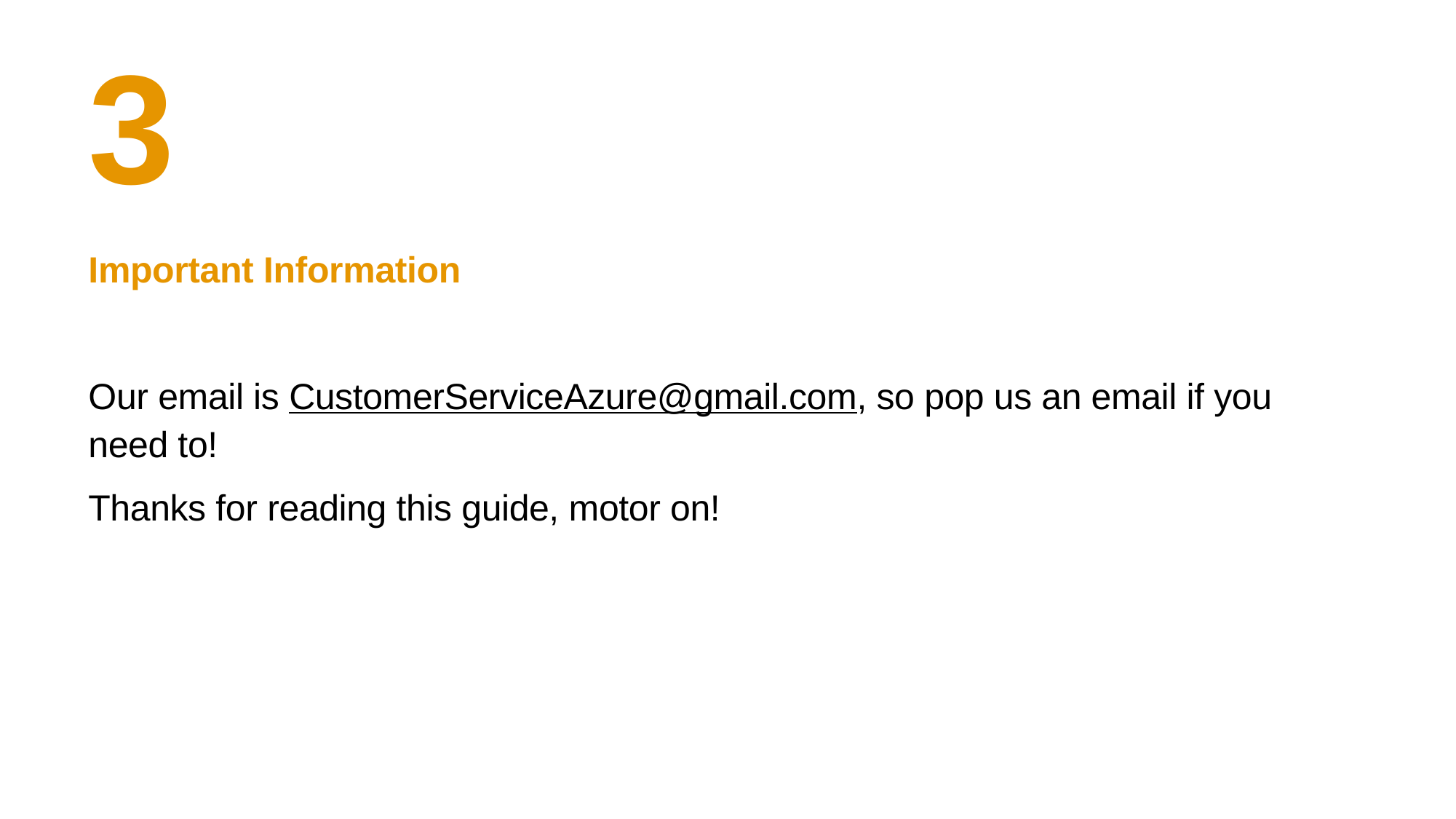

# 3
Important Information

Our email is CustomerServiceAzure@gmail.com, so pop us an email if you need to!
Thanks for reading this guide, motor on!